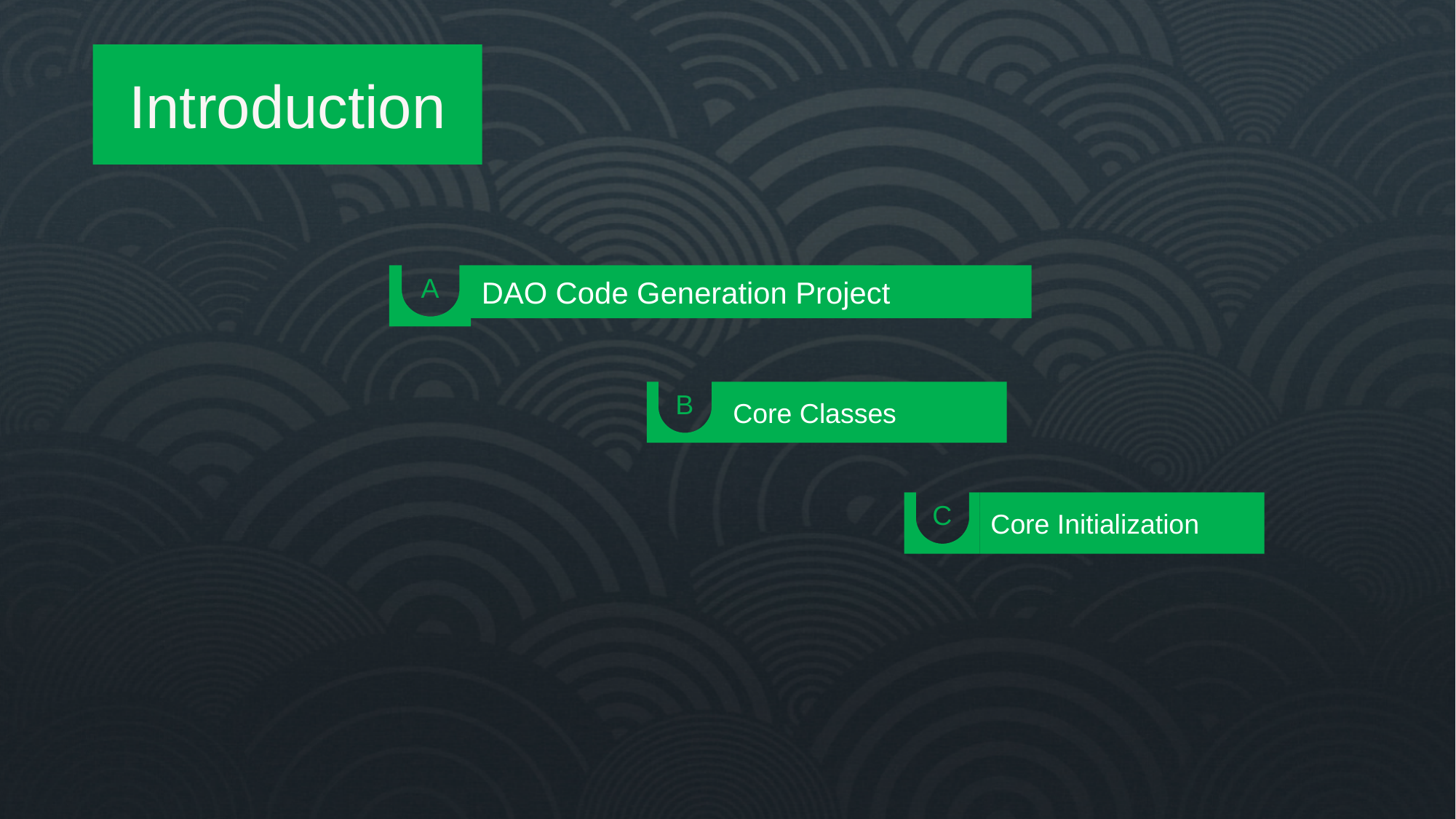

Introduction
A
DAO Code Generation Project
B
Core Classes
C
Core Initialization